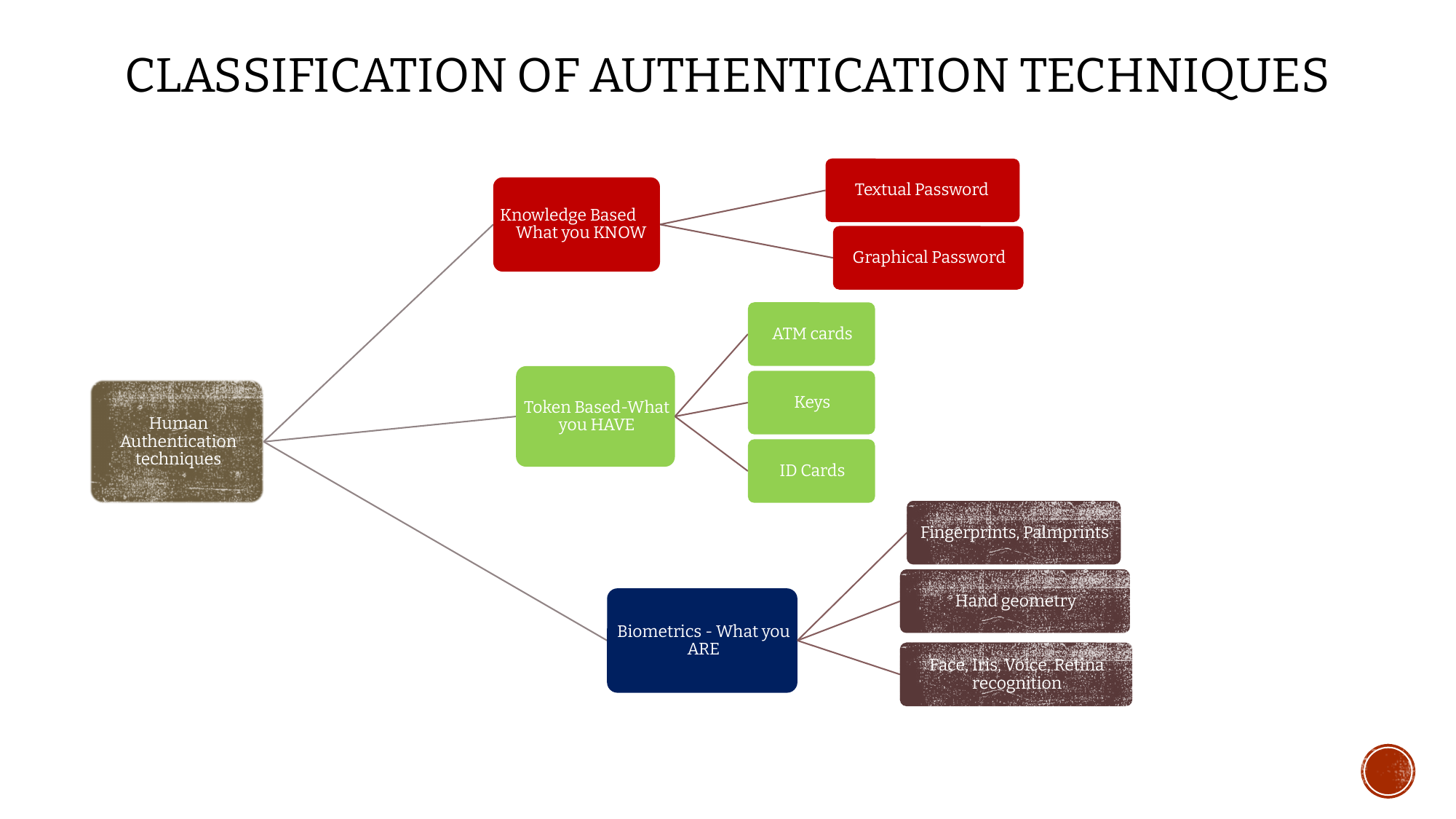

# Classification of Authentication Techniques
Human Authentication techniques

Knowledge Based         What you KNOW

Textual Password

Graphical Password

Token Based-What you HAVE

ATM cards

Keys

ID Cards

Biometrics - What you ARE

Fingerprints, Palmprints

Hand geometry

Face, Iris, Voice, Retina recognition